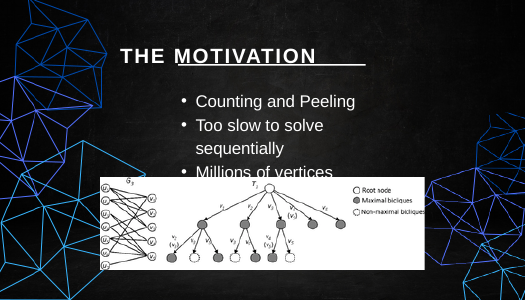

THE MOTIVATION

Counting and Peeling
Too slow to solve sequentially
Millions of vertices